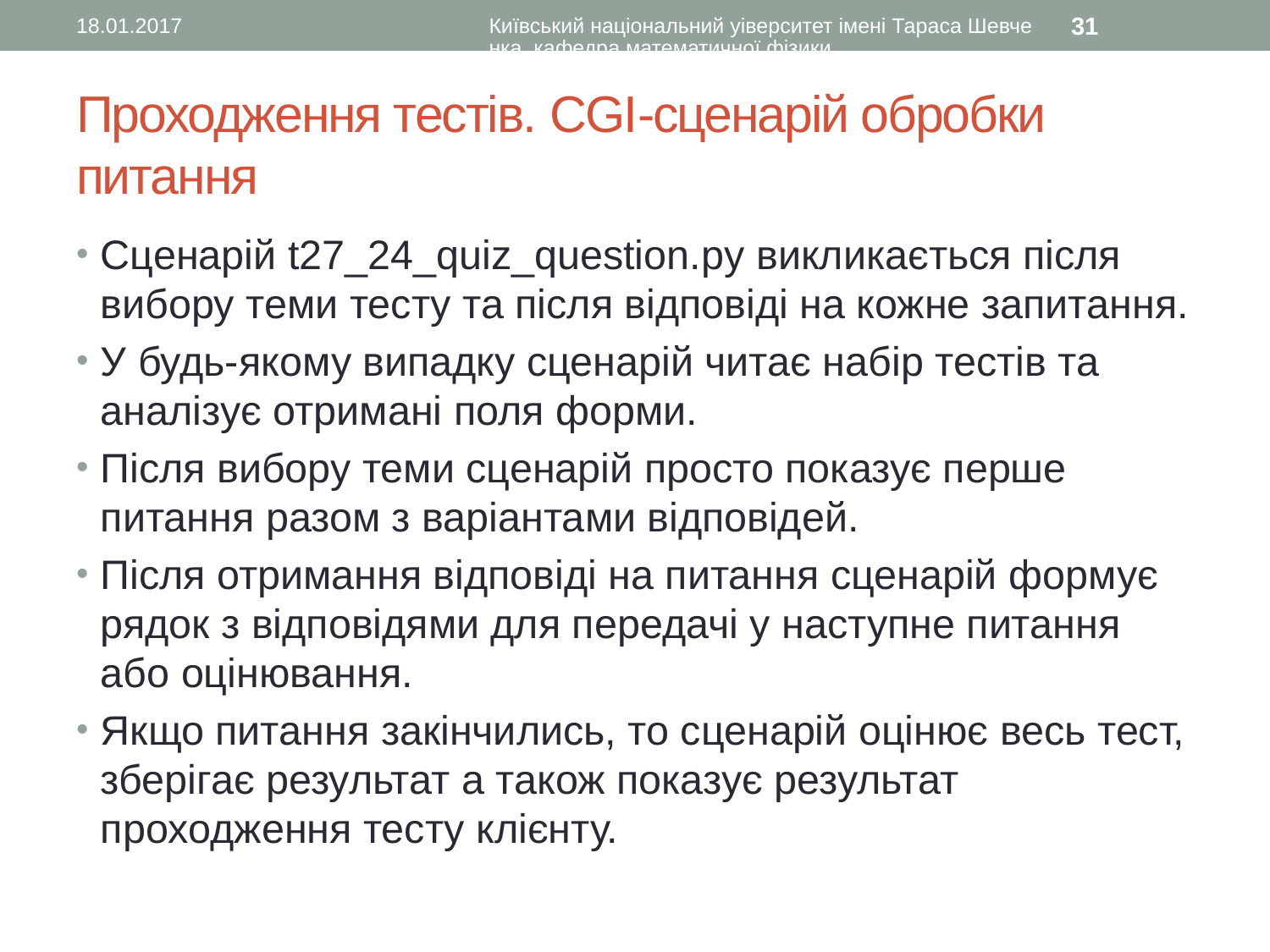

18.01.2017
Київський національний уіверситет імені Тараса Шевченка, кафедра математичної фізики
31
# Проходження тестів. CGI-сценарій обробки питання
Сценарій t27_24_quiz_question.py викликається після вибору теми тесту та після відповіді на кожне запитання.
У будь-якому випадку сценарій читає набір тестів та аналізує отримані поля форми.
Після вибору теми сценарій просто показує перше питання разом з варіантами відповідей.
Після отримання відповіді на питання сценарій формує рядок з відповідями для передачі у наступне питання або оцінювання.
Якщо питання закінчились, то сценарій оцінює весь тест, зберігає результат а також показує результат проходження тесту клієнту.